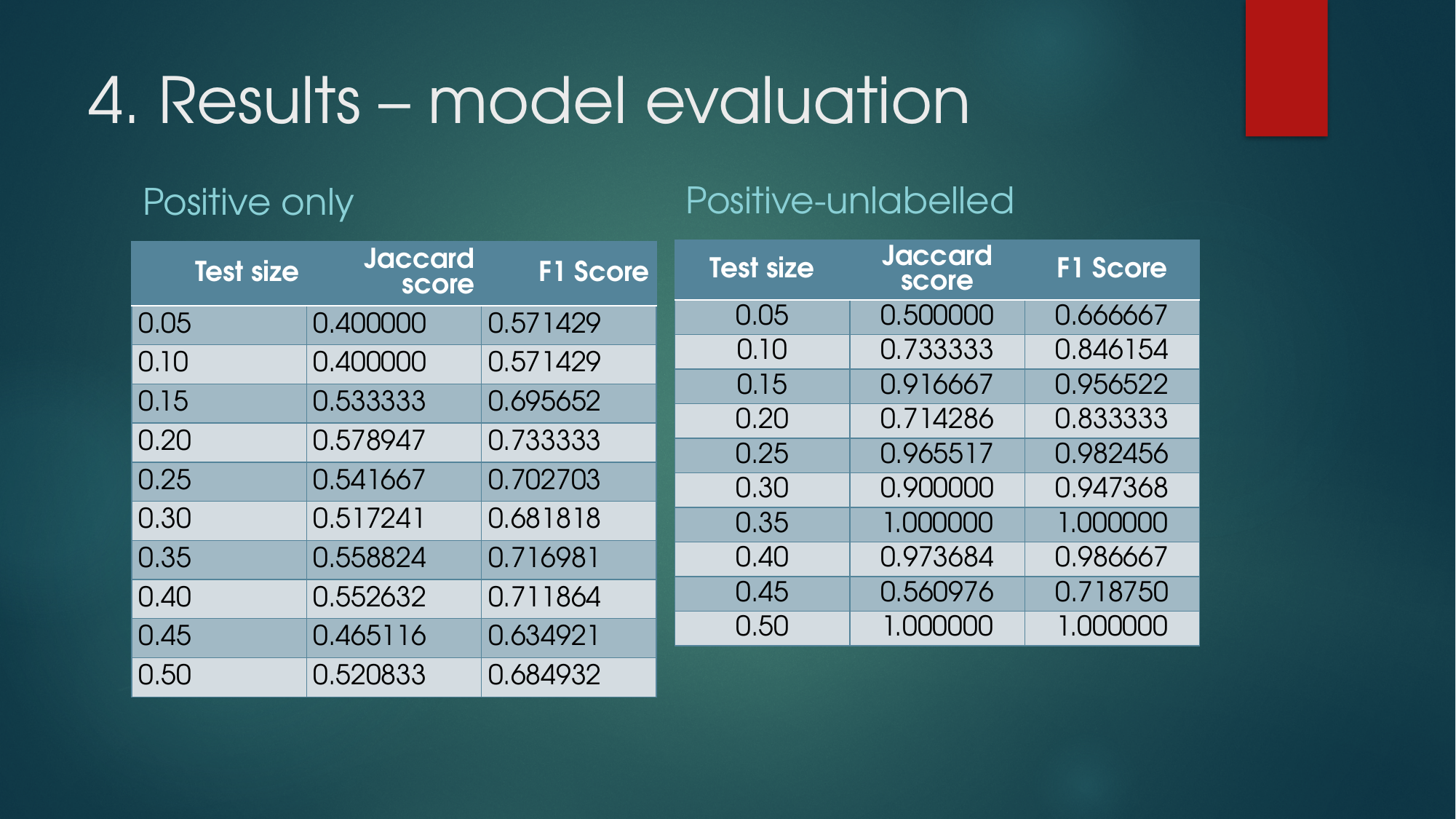

# 4. Results – model evaluation
Positive-unlabelled
Positive only
| Test size | Jaccard score | F1 Score |
| --- | --- | --- |
| 0.05 | 0.500000 | 0.666667 |
| 0.10 | 0.733333 | 0.846154 |
| 0.15 | 0.916667 | 0.956522 |
| 0.20 | 0.714286 | 0.833333 |
| 0.25 | 0.965517 | 0.982456 |
| 0.30 | 0.900000 | 0.947368 |
| 0.35 | 1.000000 | 1.000000 |
| 0.40 | 0.973684 | 0.986667 |
| 0.45 | 0.560976 | 0.718750 |
| 0.50 | 1.000000 | 1.000000 |
| Test size | Jaccard score | F1 Score |
| --- | --- | --- |
| 0.05 | 0.400000 | 0.571429 |
| 0.10 | 0.400000 | 0.571429 |
| 0.15 | 0.533333 | 0.695652 |
| 0.20 | 0.578947 | 0.733333 |
| 0.25 | 0.541667 | 0.702703 |
| 0.30 | 0.517241 | 0.681818 |
| 0.35 | 0.558824 | 0.716981 |
| 0.40 | 0.552632 | 0.711864 |
| 0.45 | 0.465116 | 0.634921 |
| 0.50 | 0.520833 | 0.684932 |